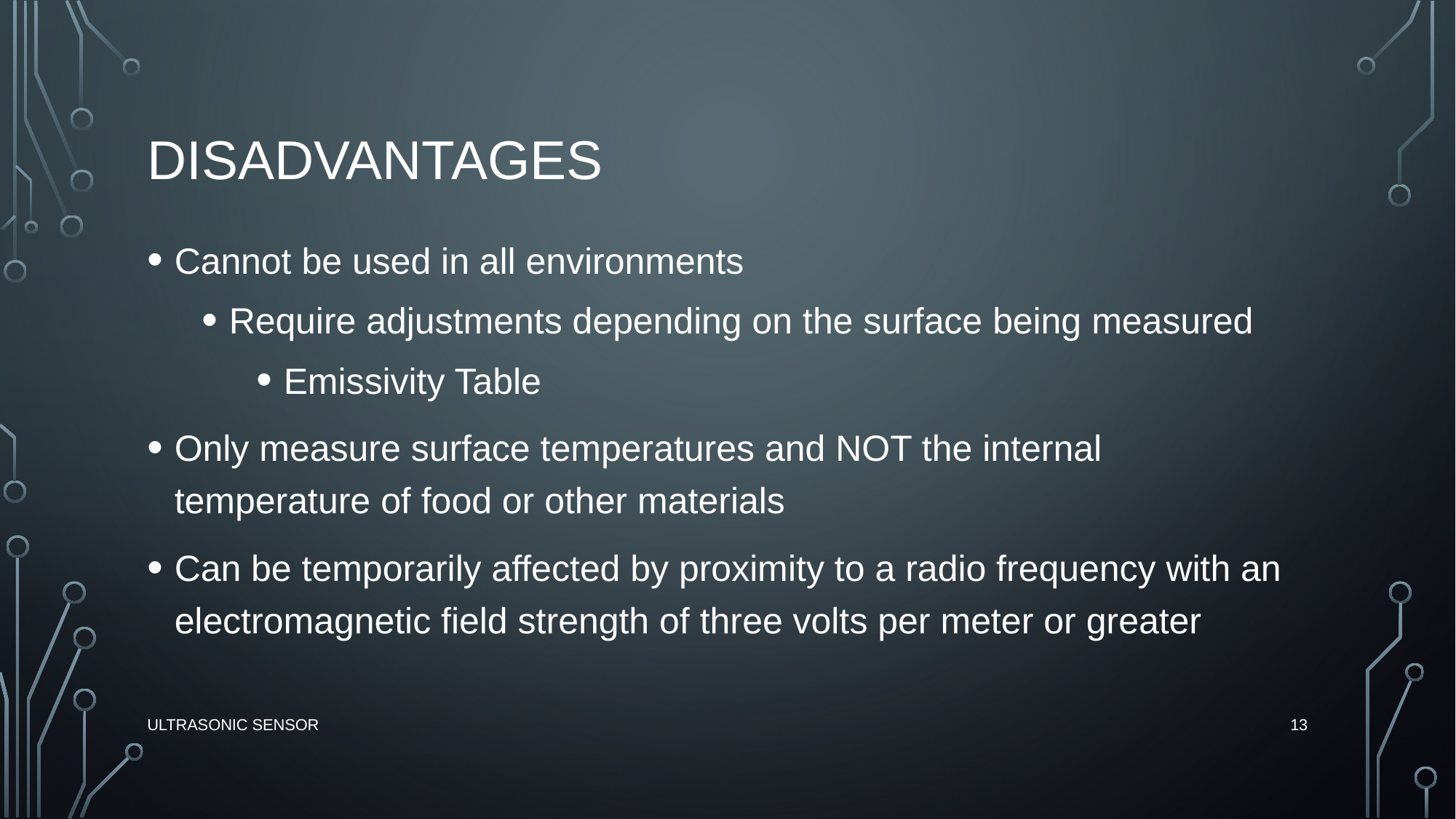

# Disadvantages
Cannot be used in all environments
Require adjustments depending on the surface being measured
Emissivity Table
Only measure surface temperatures and NOT the internal temperature of food or other materials
Can be temporarily affected by proximity to a radio frequency with an electromagnetic field strength of three volts per meter or greater
13
Ultrasonic Sensor